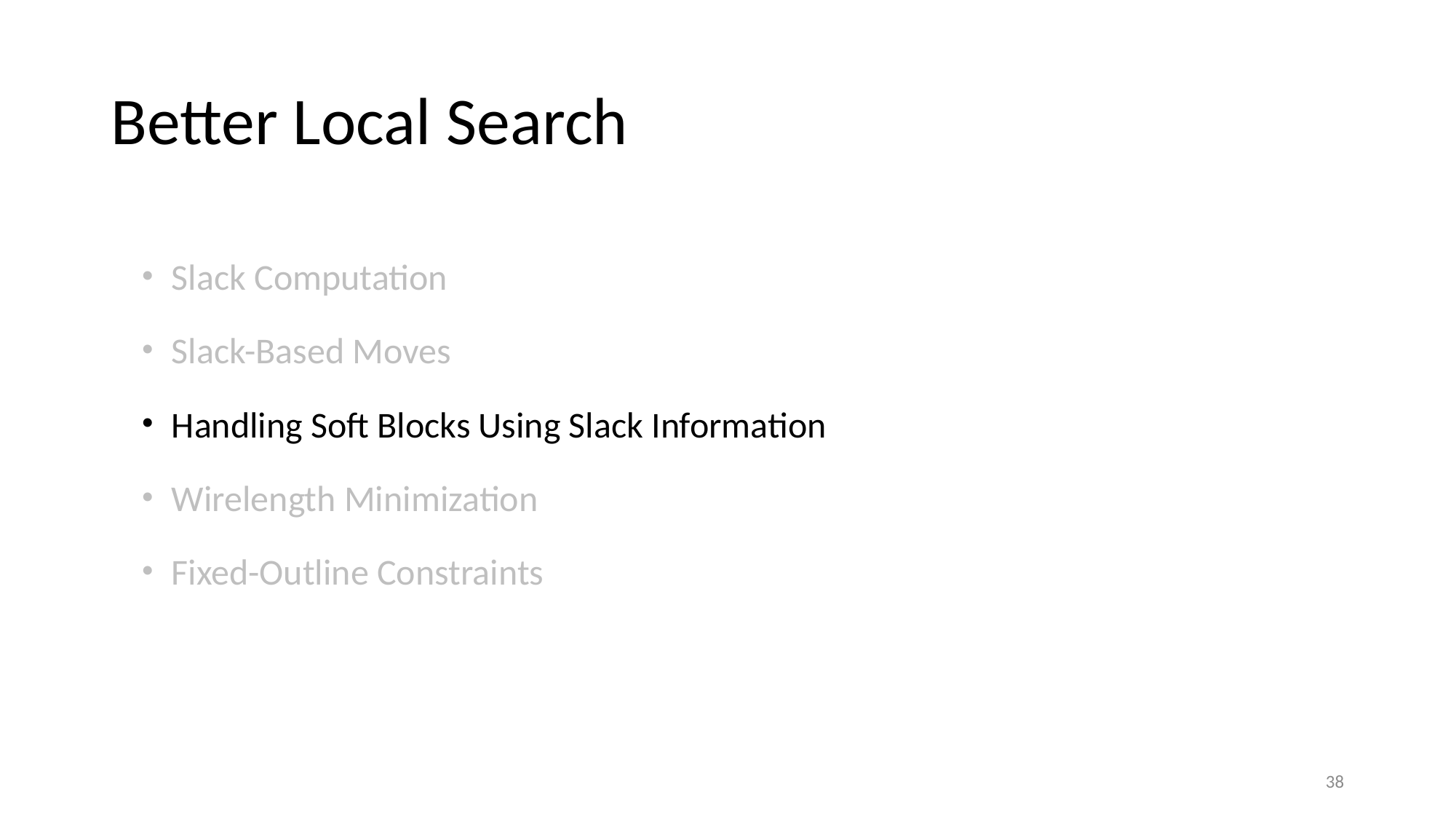

# Better Local Search
Slack Computation
Slack-Based Moves
Handling Soft Blocks Using Slack Information
Wirelength Minimization
Fixed-Outline Constraints
38